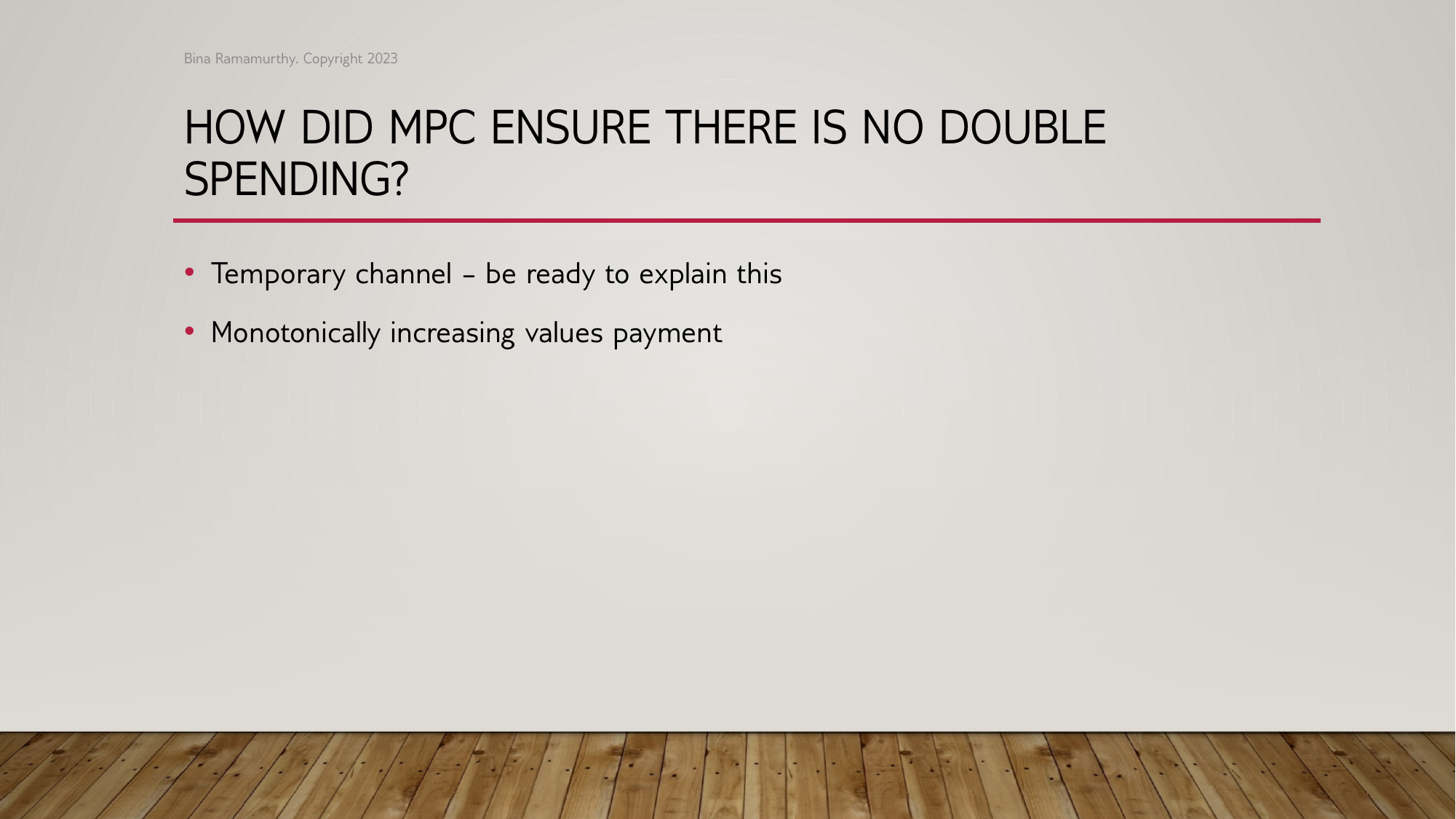

Bina Ramamurthy. Copyright 2023
# How did MPC ensure there is no double spending?
Temporary channel – be ready to explain this
Monotonically increasing values payment